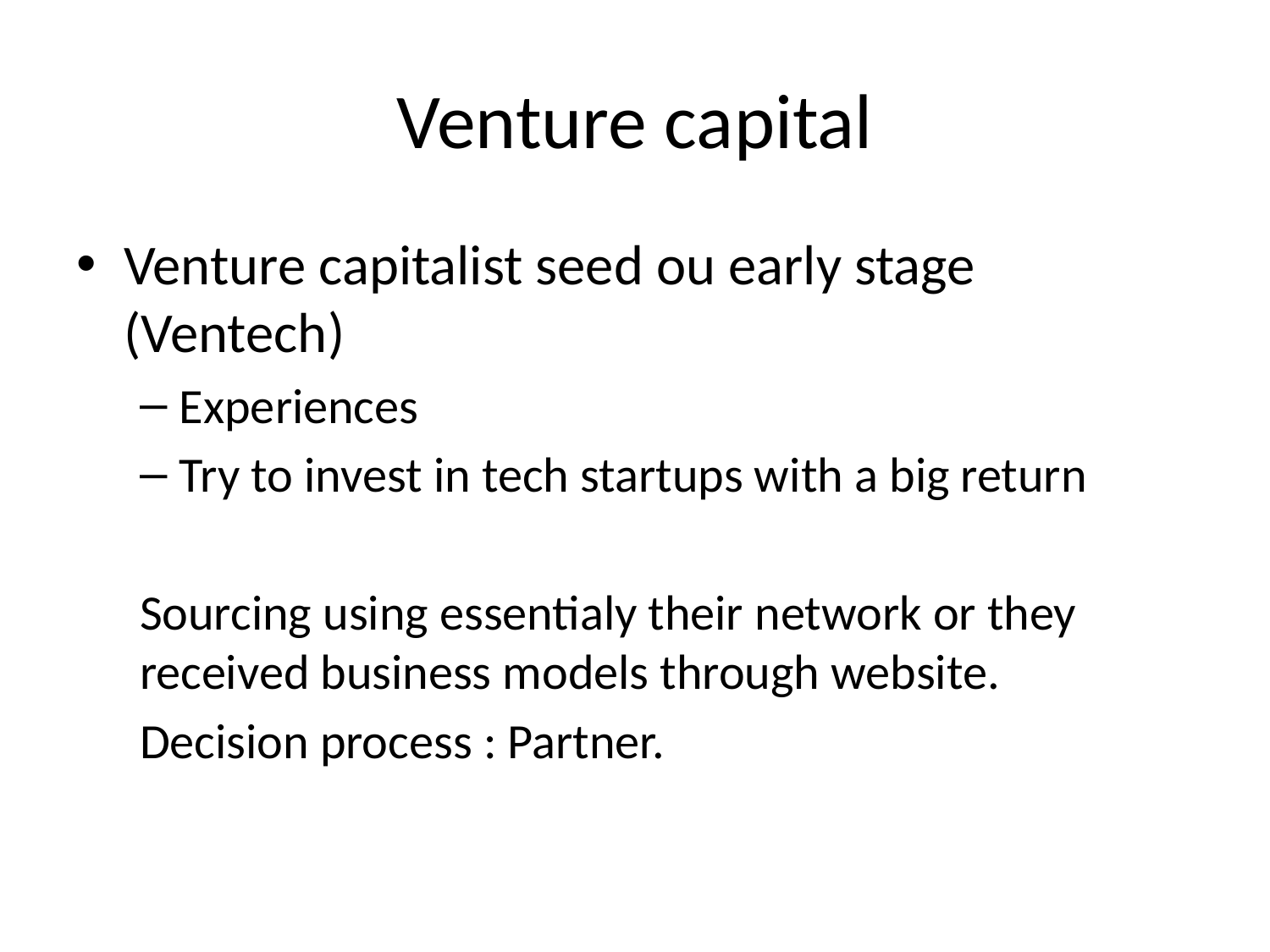

# Venture capital
Venture capitalist seed ou early stage (Ventech)
Experiences
Try to invest in tech startups with a big return

Sourcing using essentialy their network or they received business models through website.
Decision process : Partner.